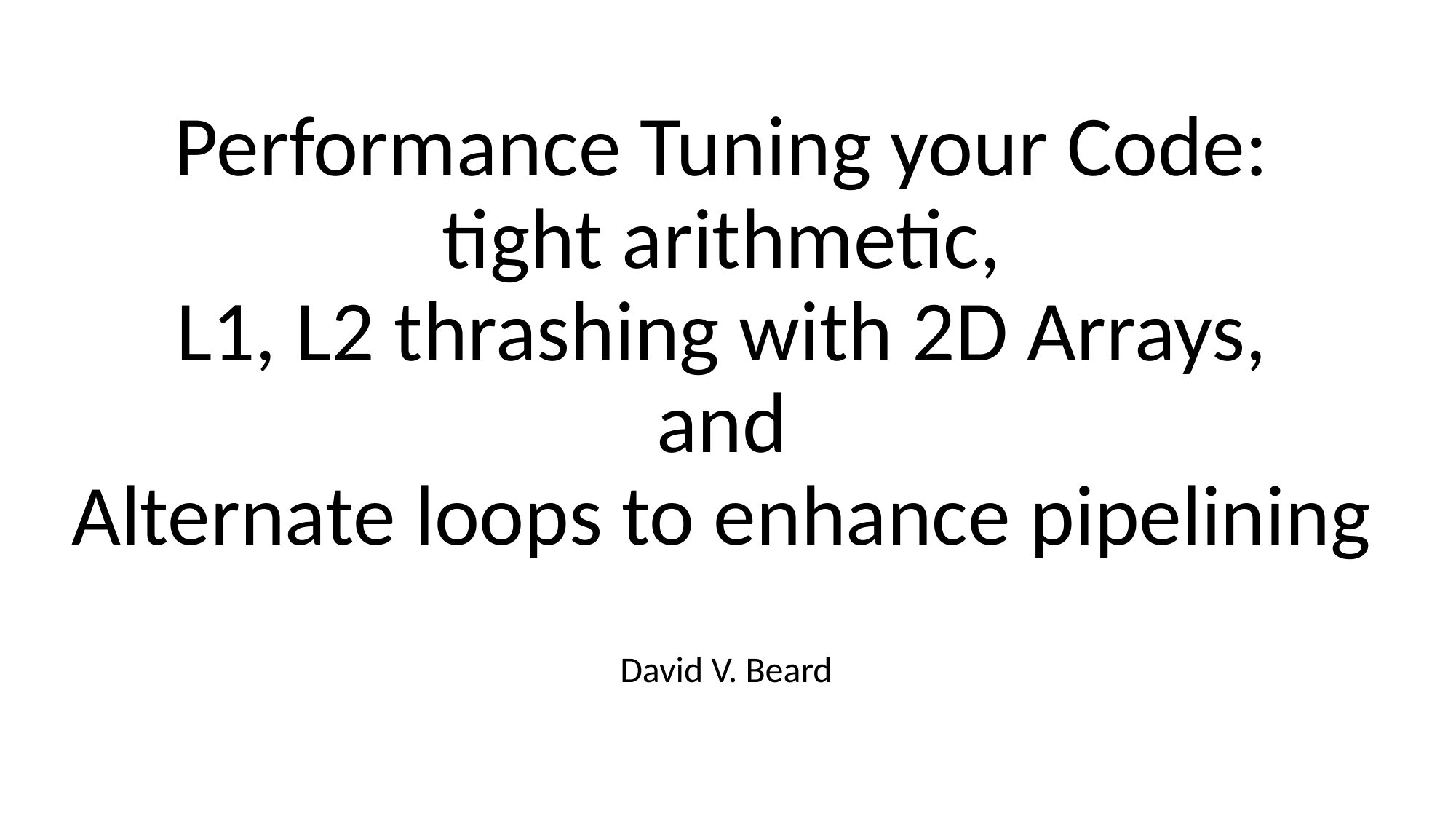

# Performance Tuning your Code: tight arithmetic, L1, L2 thrashing with 2D Arrays, and Alternate loops to enhance pipelining
David V. Beard